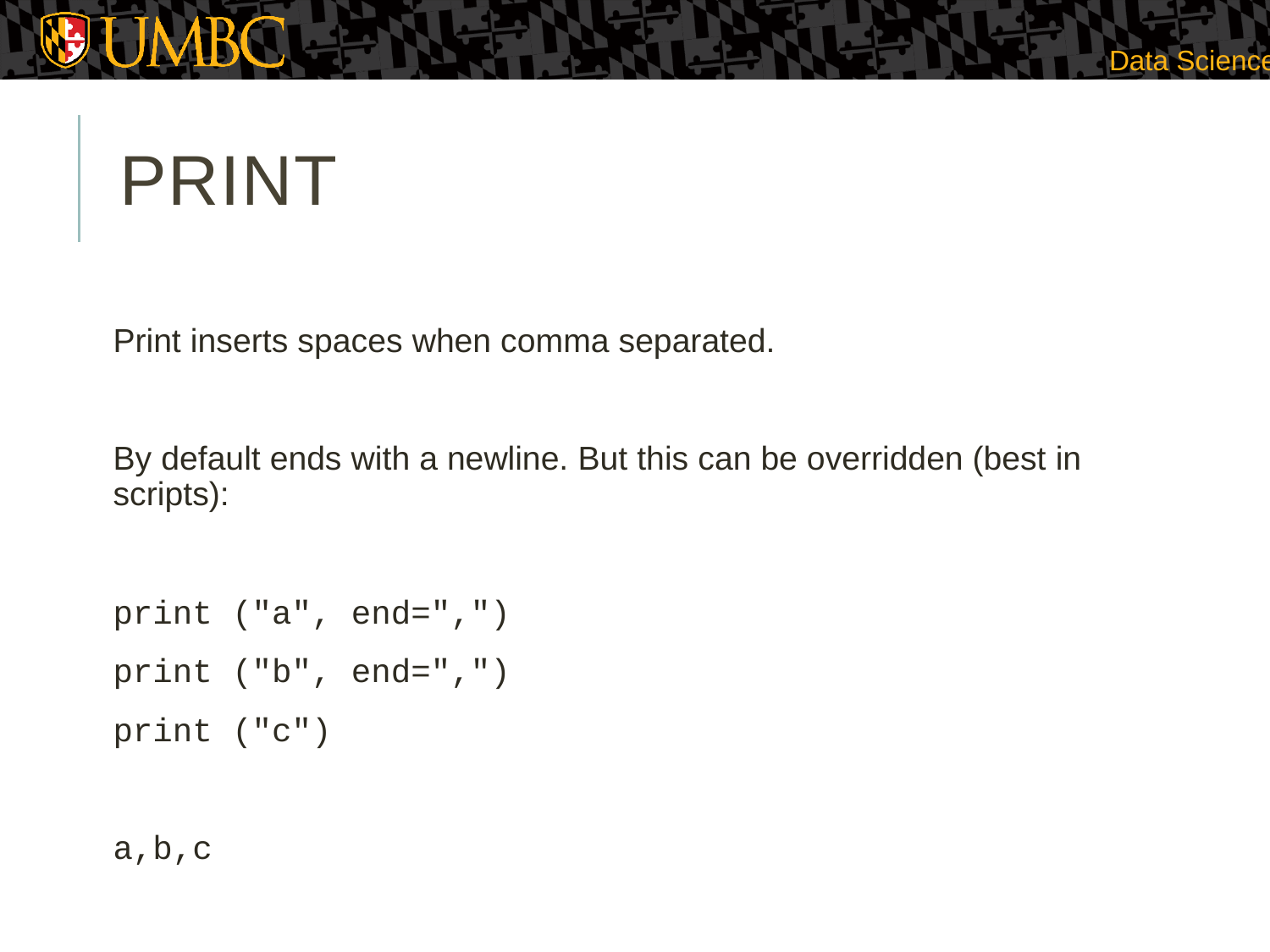

# Print
Print inserts spaces when comma separated.

By default ends with a newline. But this can be overridden (best in scripts):

print ("a", end=",")
print ("b", end=",")
print ("c")

a,b,c